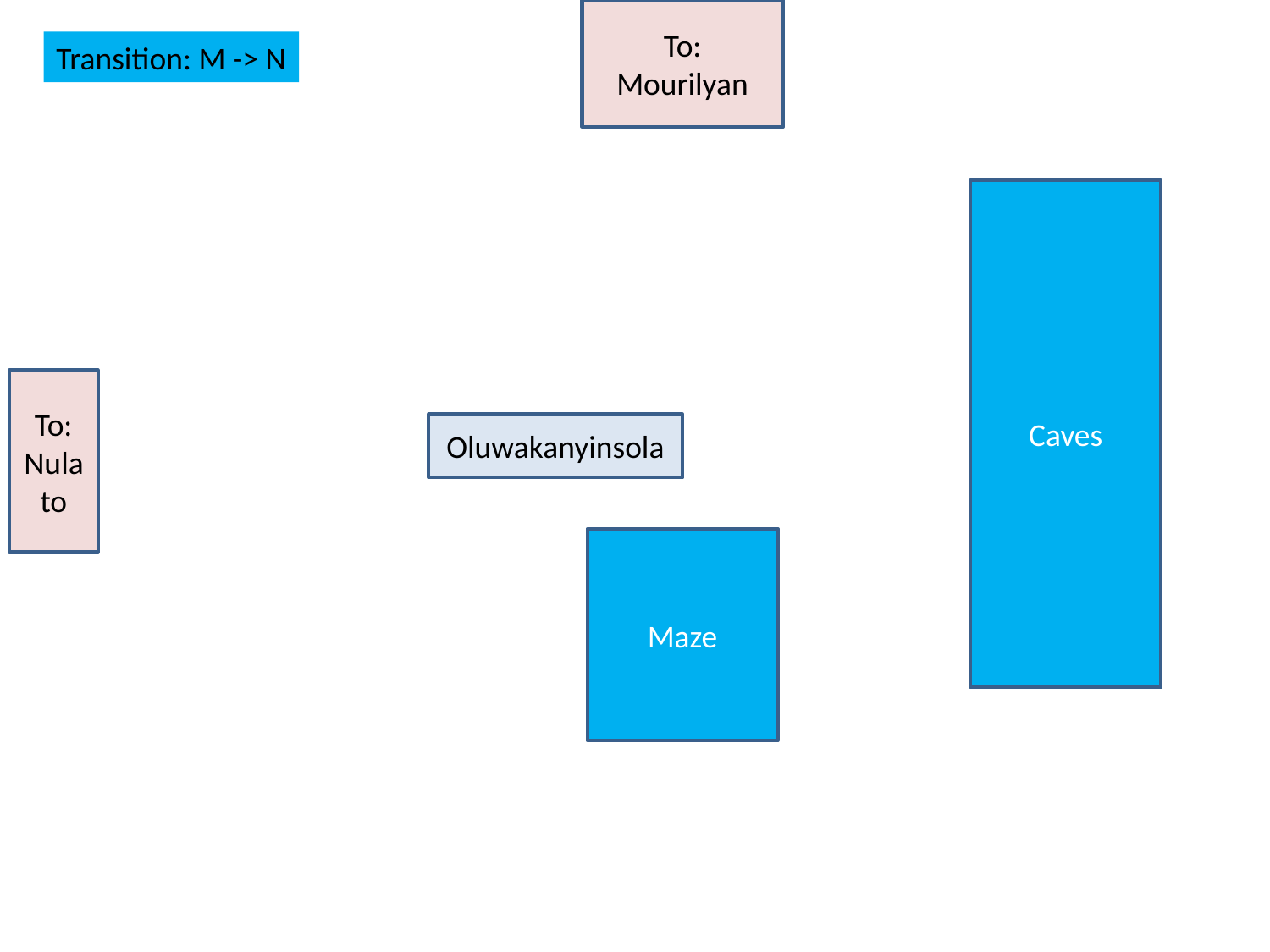

To: Mourilyan
Transition: M -> N
Caves
To: Nulato
Oluwakanyinsola
Maze